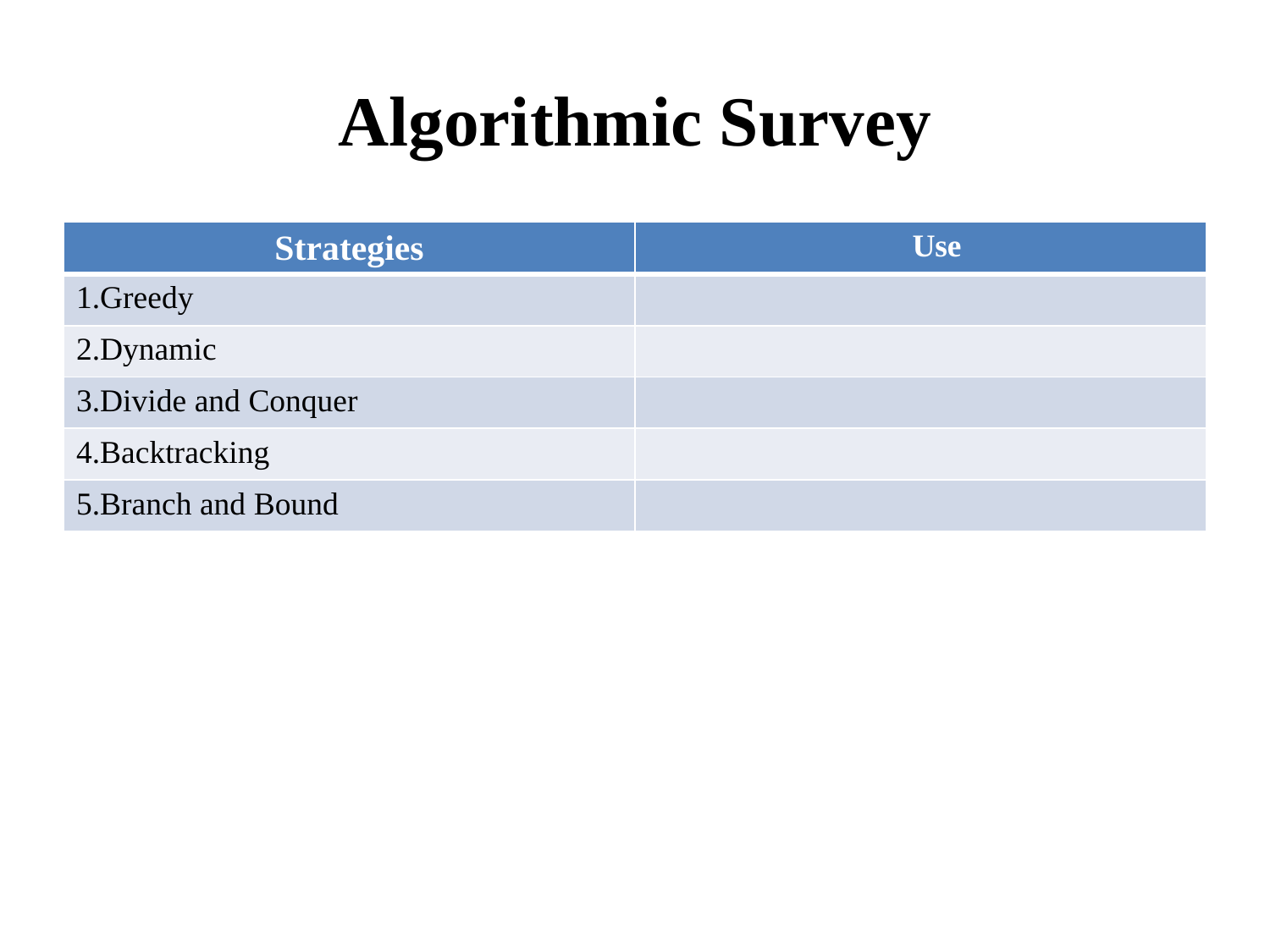

# Algorithmic Survey
| Strategies | Use |
| --- | --- |
| 1.Greedy |  |
| 2.Dynamic |  |
| 3.Divide and Conquer |  |
| 4.Backtracking |  |
| 5.Branch and Bound |  |